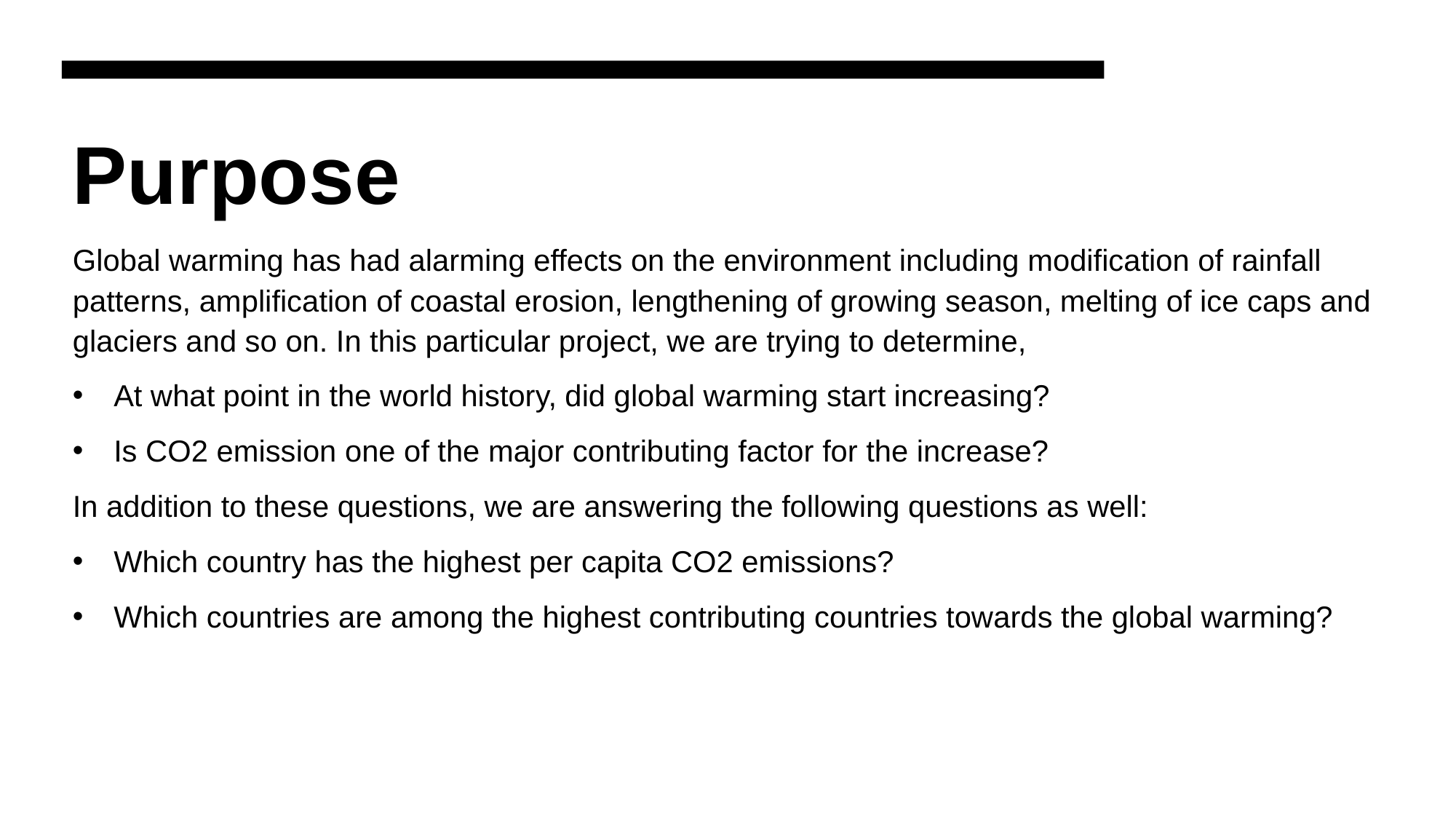

# Purpose
Global warming has had alarming effects on the environment including modification of rainfall patterns, amplification of coastal erosion, lengthening of growing season, melting of ice caps and glaciers and so on. In this particular project, we are trying to determine,
At what point in the world history, did global warming start increasing?
Is CO2 emission one of the major contributing factor for the increase?
In addition to these questions, we are answering the following questions as well:
Which country has the highest per capita CO2 emissions?
Which countries are among the highest contributing countries towards the global warming?